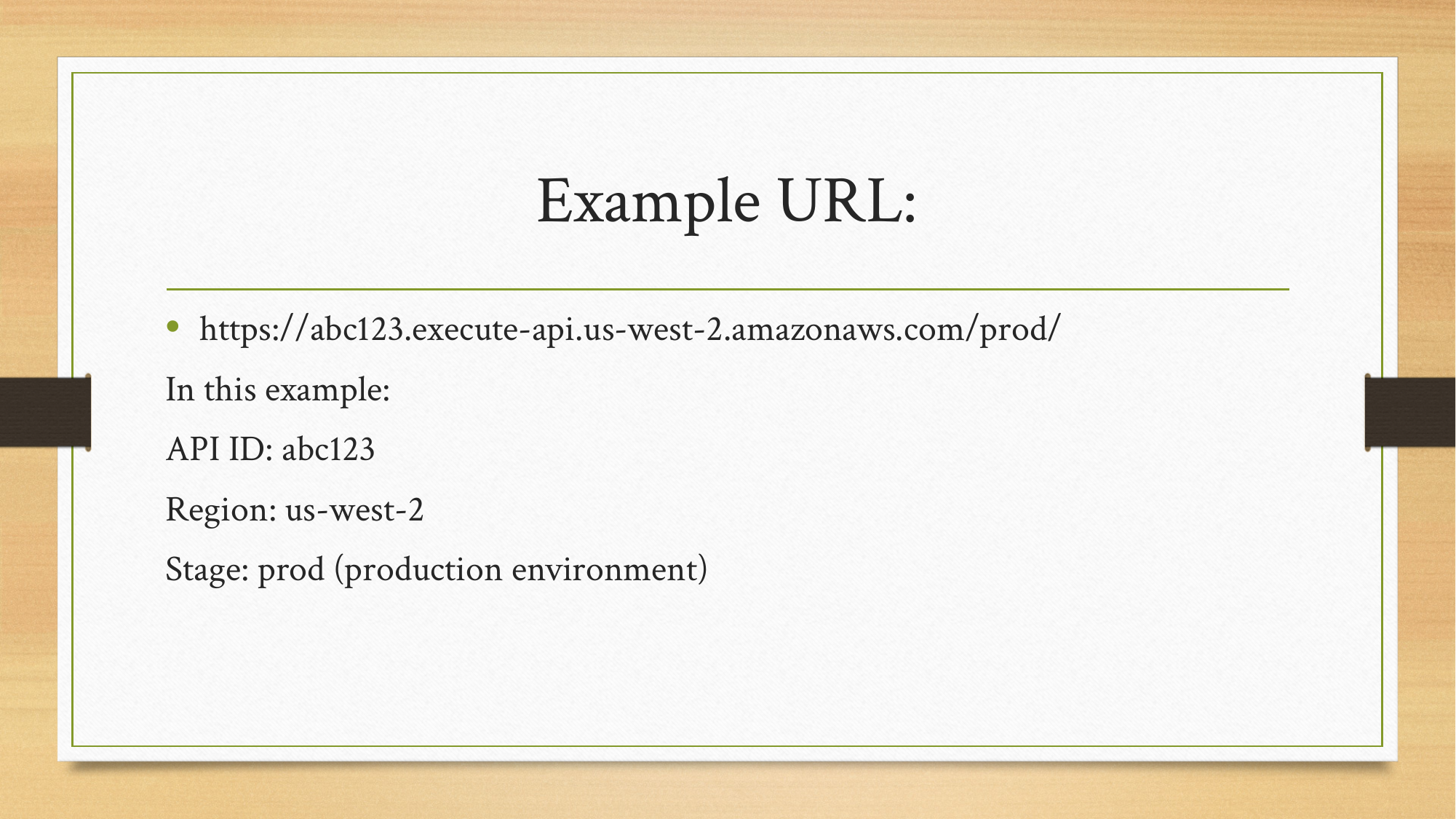

# Example URL:
https://abc123.execute-api.us-west-2.amazonaws.com/prod/
In this example:
API ID: abc123
Region: us-west-2
Stage: prod (production environment)